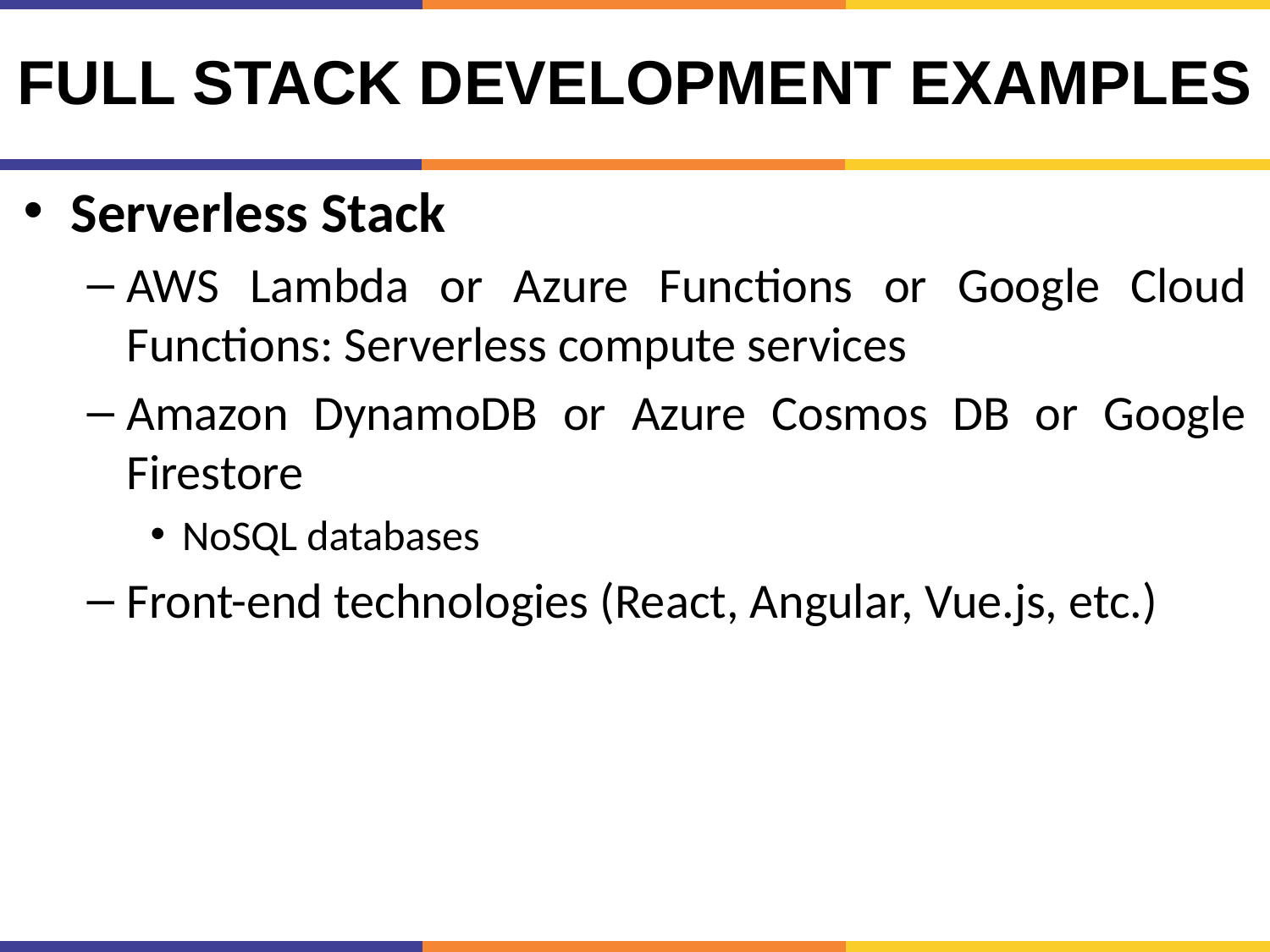

# Full Stack Development Examples
Serverless Stack
AWS Lambda or Azure Functions or Google Cloud Functions: Serverless compute services
Amazon DynamoDB or Azure Cosmos DB or Google Firestore
NoSQL databases
Front-end technologies (React, Angular, Vue.js, etc.)